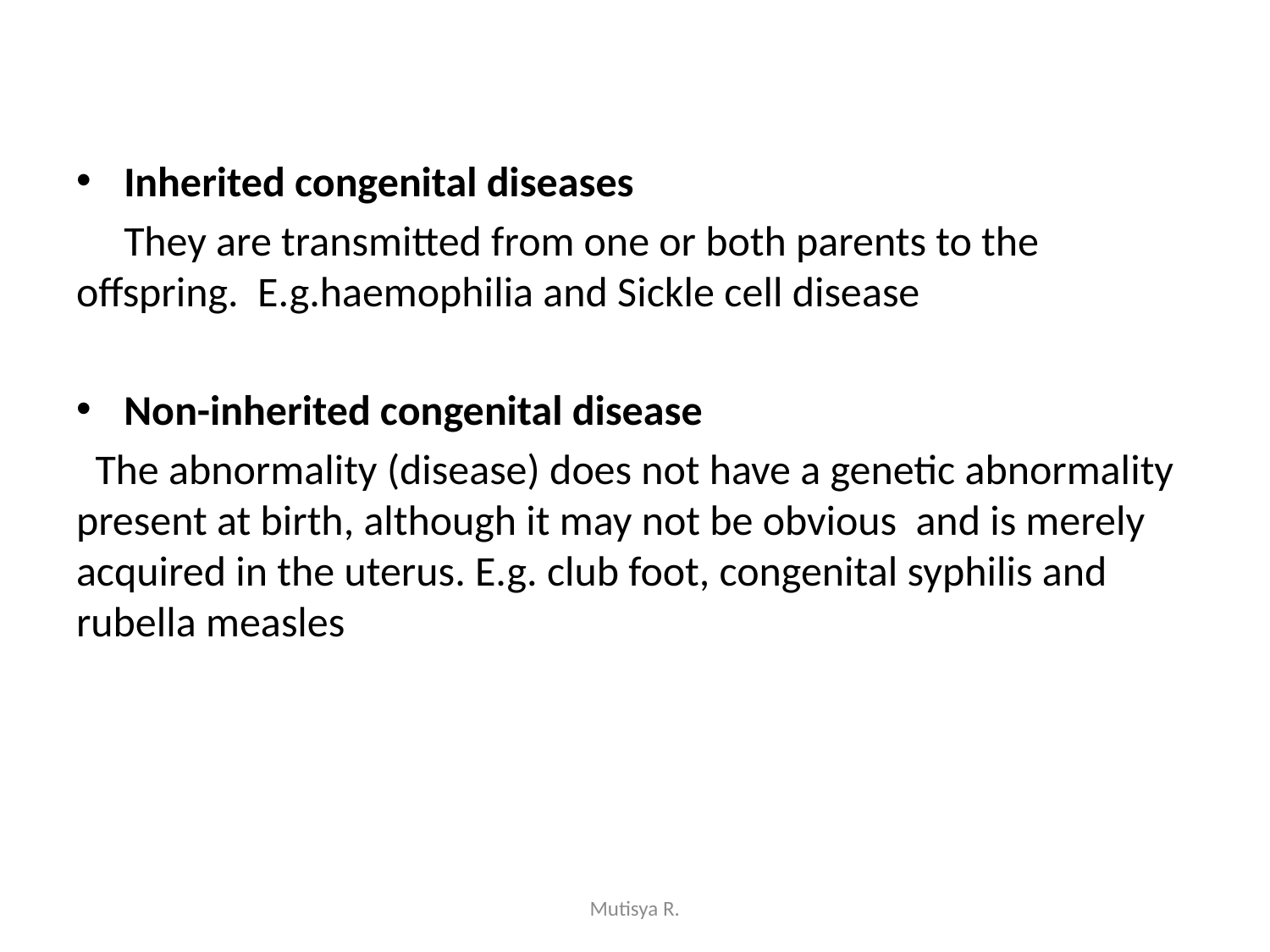

Inherited congenital diseases
     They are transmitted from one or both parents to the offspring.  E.g.haemophilia and Sickle cell disease

Non-inherited congenital disease
  The abnormality (disease) does not have a genetic abnormality present at birth, although it may not be obvious  and is merely acquired in the uterus. E.g. club foot, congenital syphilis and rubella measles

Mutisya R.